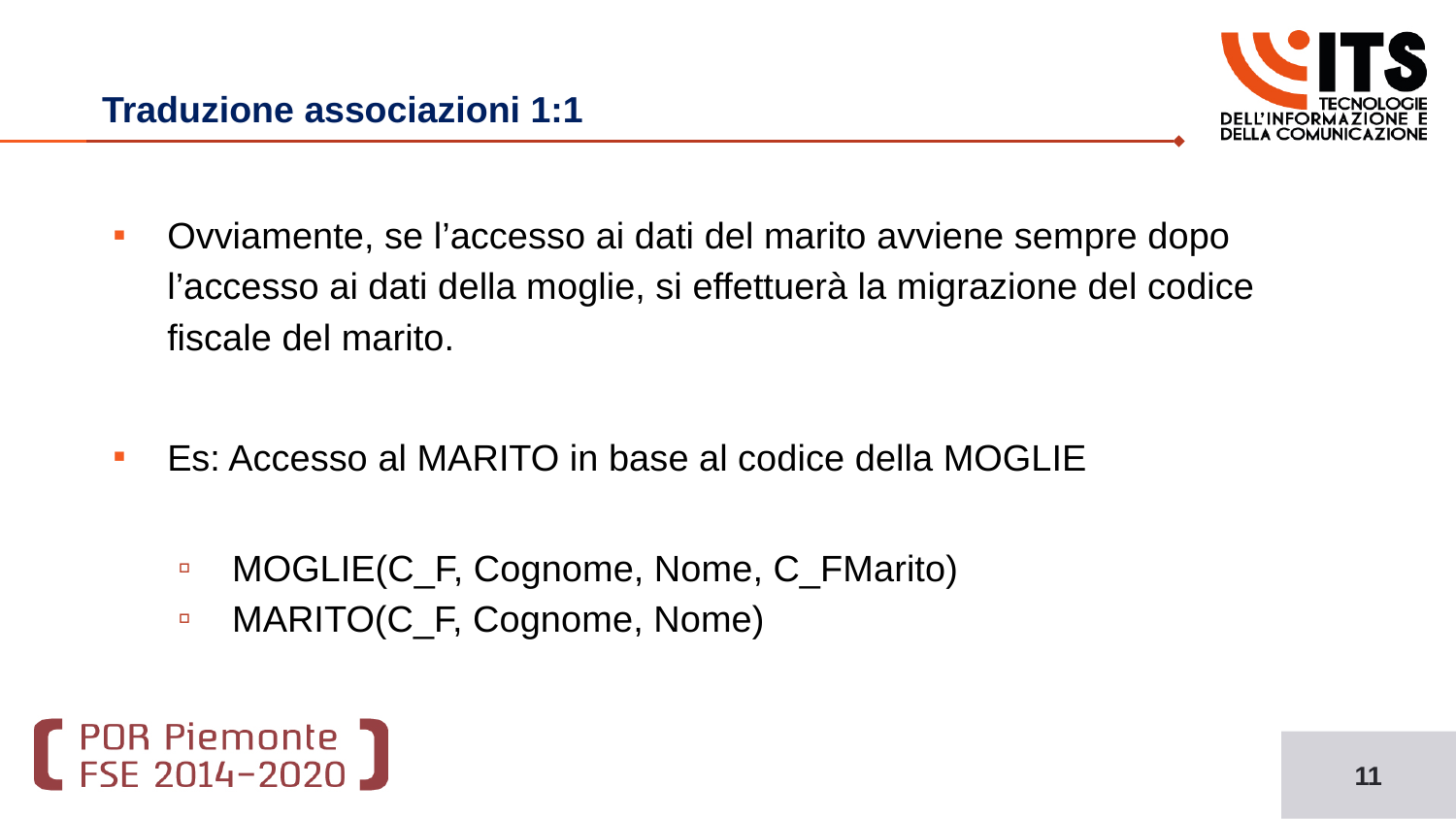

Basi di Dati
# Traduzione associazioni 1:1
Ovviamente, se l’accesso ai dati del marito avviene sempre dopo l’accesso ai dati della moglie, si effettuerà la migrazione del codice fiscale del marito.

Es: Accesso al MARITO in base al codice della MOGLIE

MOGLIE(C_F, Cognome, Nome, C_FMarito)
MARITO(C_F, Cognome, Nome)

11